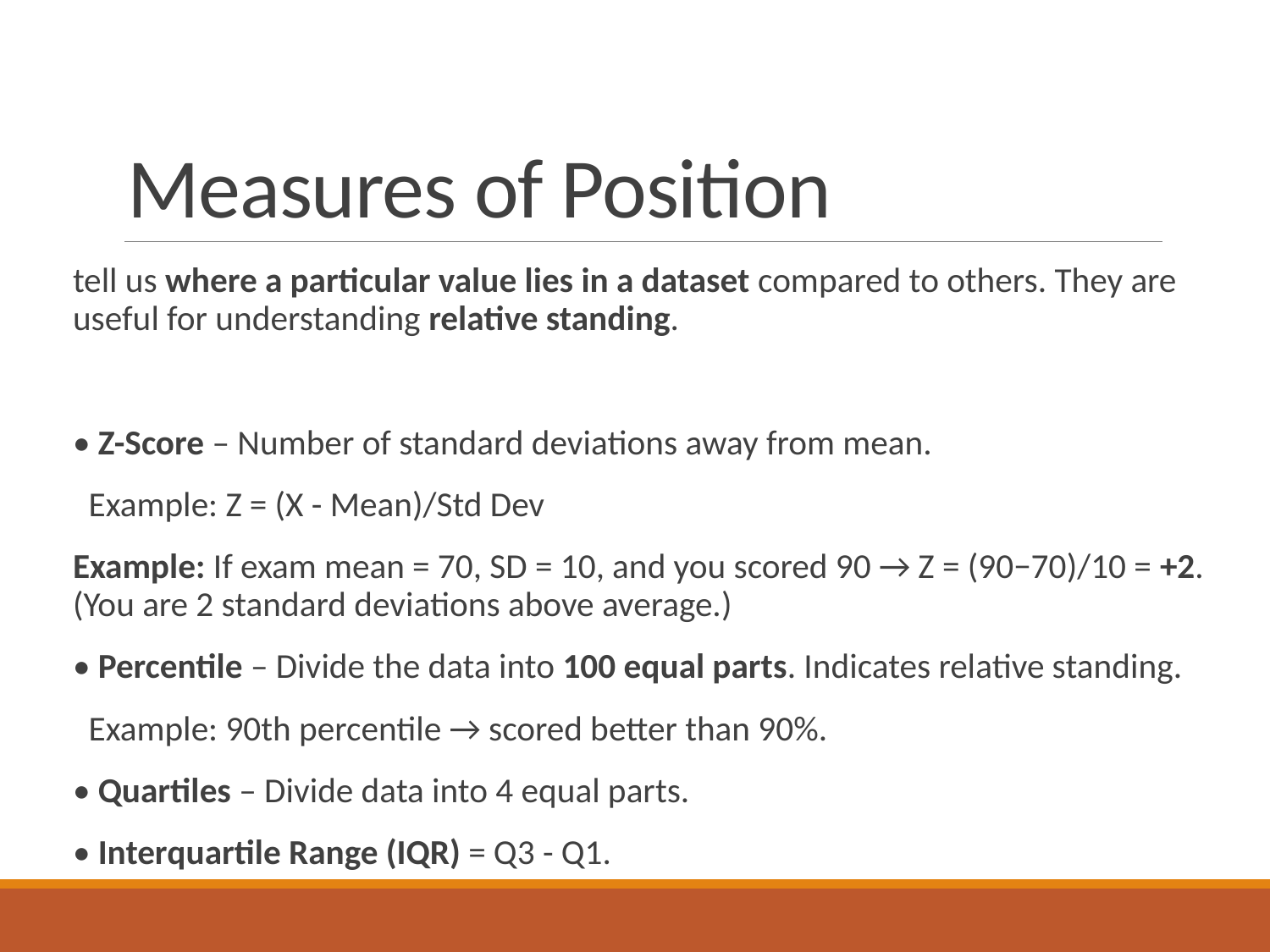

# Measures of Position
tell us where a particular value lies in a dataset compared to others. They are useful for understanding relative standing.

• Z-Score – Number of standard deviations away from mean.
  Example: Z = (X - Mean)/Std Dev
Example: If exam mean = 70, SD = 10, and you scored 90 → Z = (90−70)/10 = +2.
(You are 2 standard deviations above average.)
• Percentile – Divide the data into 100 equal parts. Indicates relative standing.
  Example: 90th percentile → scored better than 90%.
• Quartiles – Divide data into 4 equal parts.
• Interquartile Range (IQR) = Q3 - Q1.